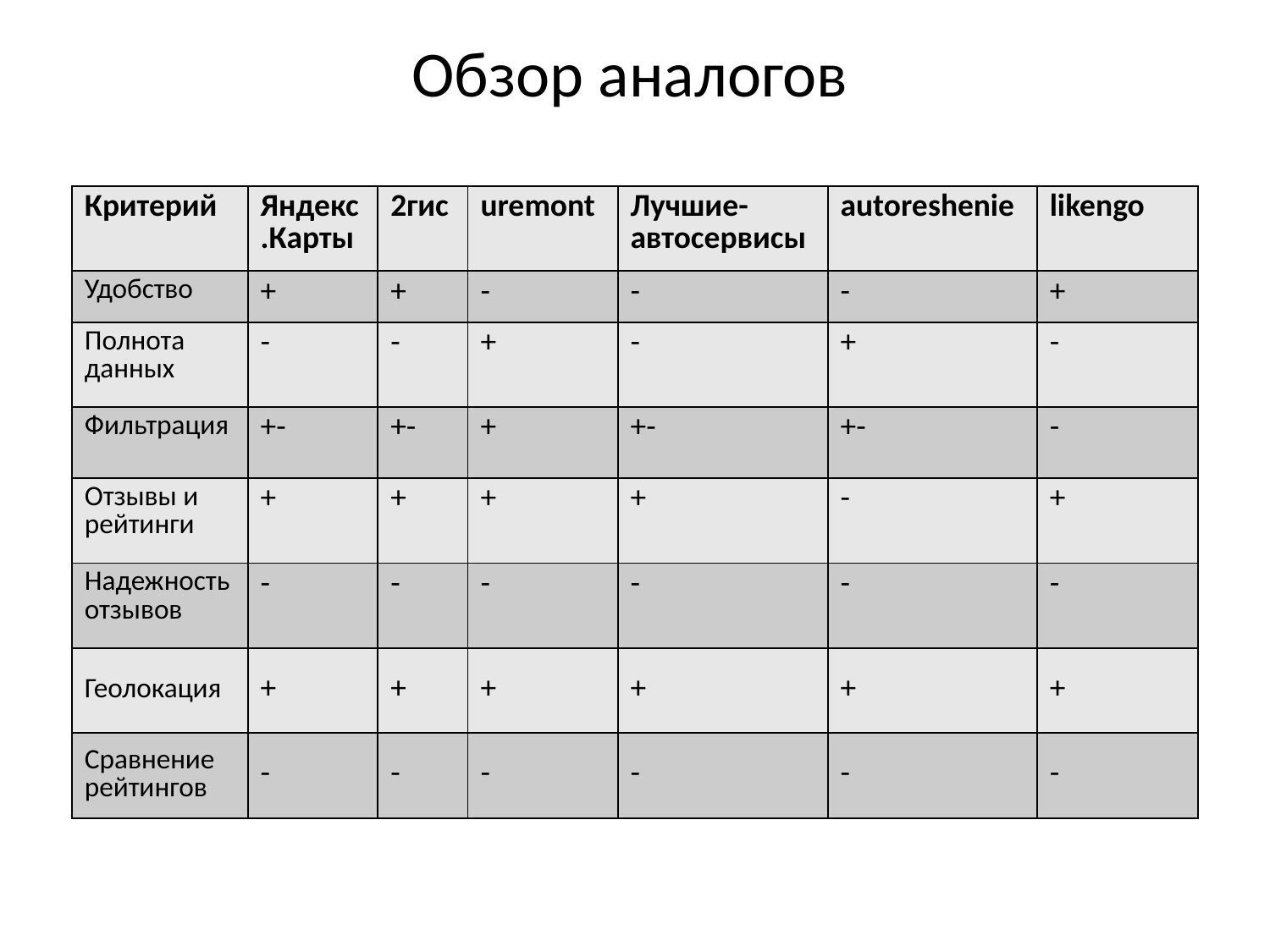

# Обзор аналогов

| Критерий | Яндекс.Карты | 2гис | uremont | Лучшие-автосервисы | autoreshenie | likengo |
| --- | --- | --- | --- | --- | --- | --- |
| Удобство | + | + | - | - | - | + |
| Полнота данных | - | - | + | - | + | - |
| Фильтрация | +- | +- | + | +- | +- | - |
| Отзывы и рейтинги | + | + | + | + | - | + |
| Надежность отзывов | - | - | - | - | - | - |
| Геолокация | + | + | + | + | + | + |
| Сравнение рейтингов | - | - | - | - | - | - |